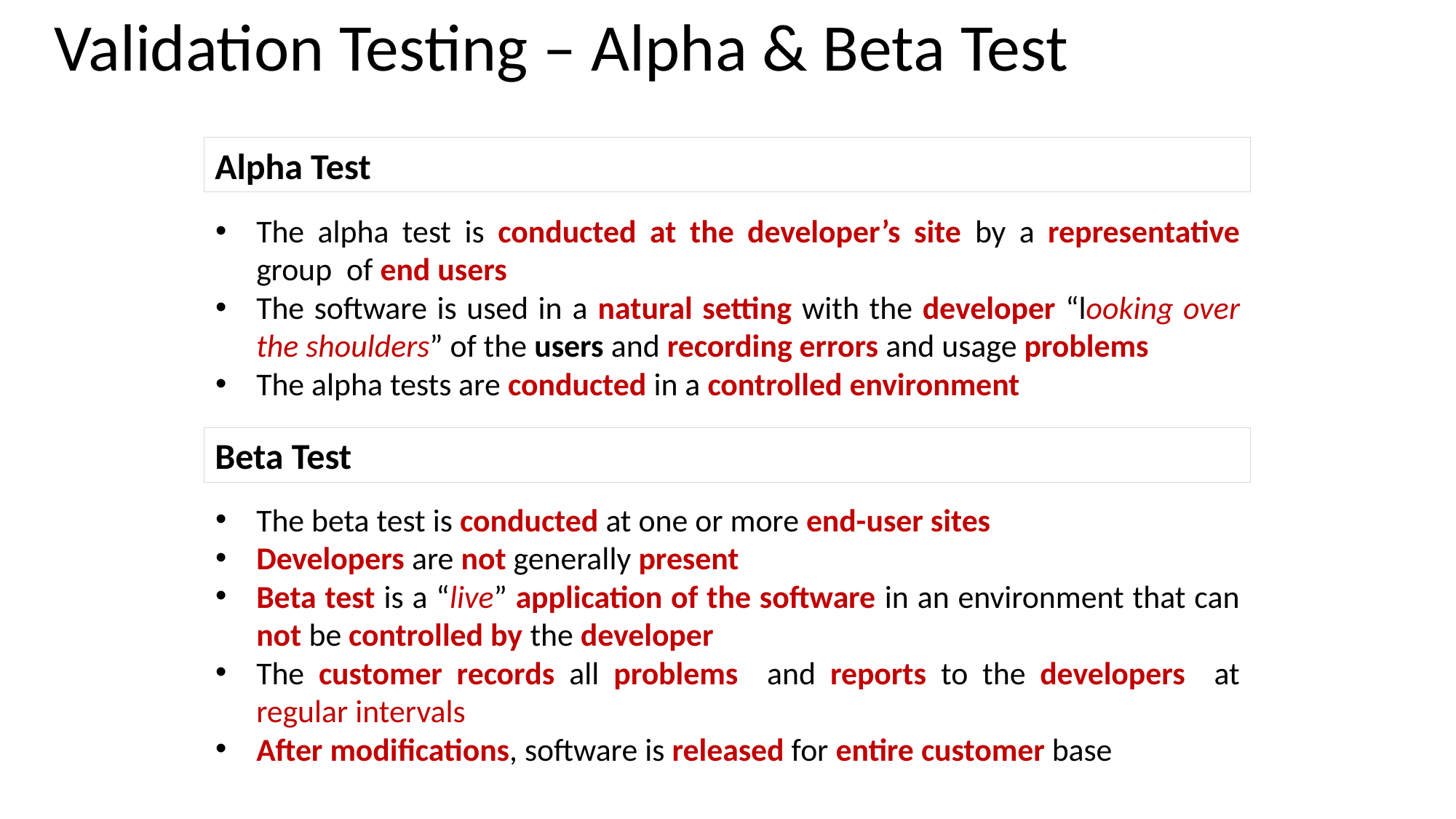

# Validation Testing – Alpha & Beta Test
Alpha Test
The alpha test is conducted at the developer’s site by a representative group  of end users
The software is used in a natural setting with the developer “looking over the shoulders” of the users and recording errors and usage problems
The alpha tests are conducted in a controlled environment
Beta Test
The beta test is conducted at one or more end-user sites
Developers are not generally present
Beta test is a “live” application of the software in an environment that can not be controlled by the developer
The customer records all problems  and reports to the developers  at regular intervals
After modifications, software is released for entire customer base